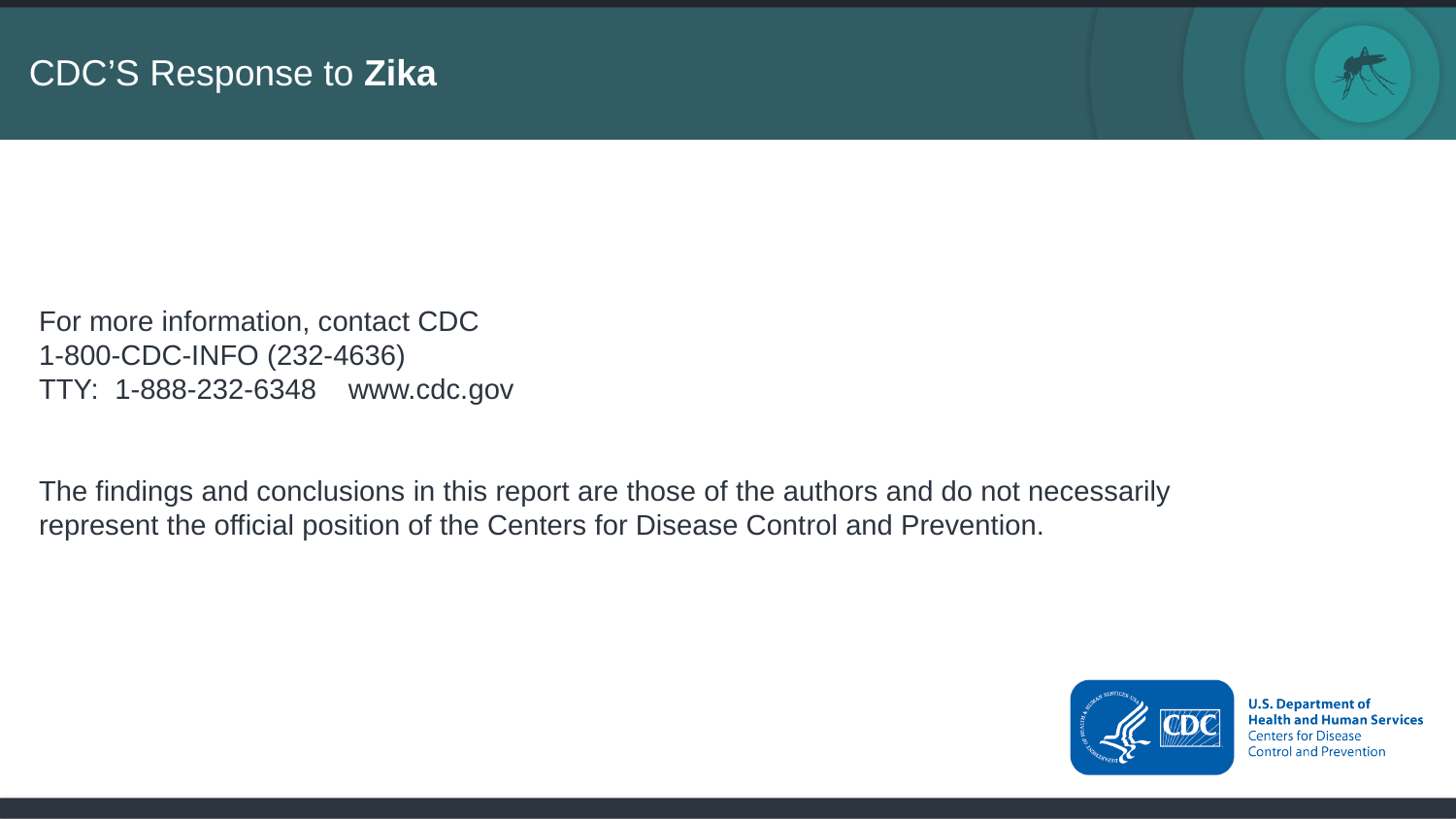

# For more information, contact CDC 1-800-CDC-INFO (232-4636) TTY:  1-888-232-6348    www.cdc.gov The findings and conclusions in this report are those of the authors and do not necessarily represent the official position of the Centers for Disease Control and Prevention.